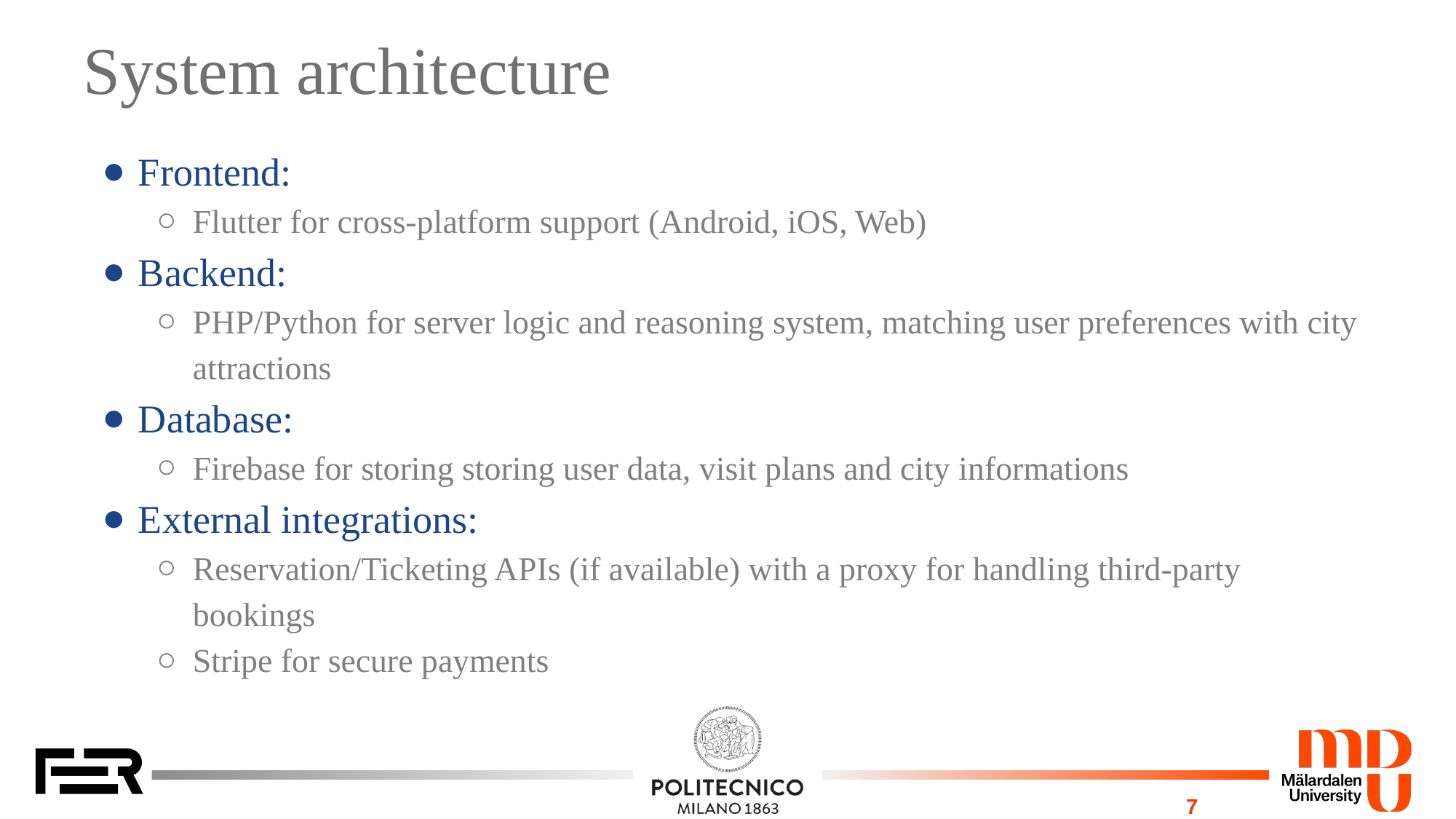

# System architecture
Frontend:
Flutter for cross-platform support (Android, iOS, Web)
Backend:
PHP/Python for server logic and reasoning system, matching user preferences with city attractions
Database:
Firebase for storing storing user data, visit plans and city informations
External integrations:
Reservation/Ticketing APIs (if available) with a proxy for handling third-party bookings
Stripe for secure payments

7